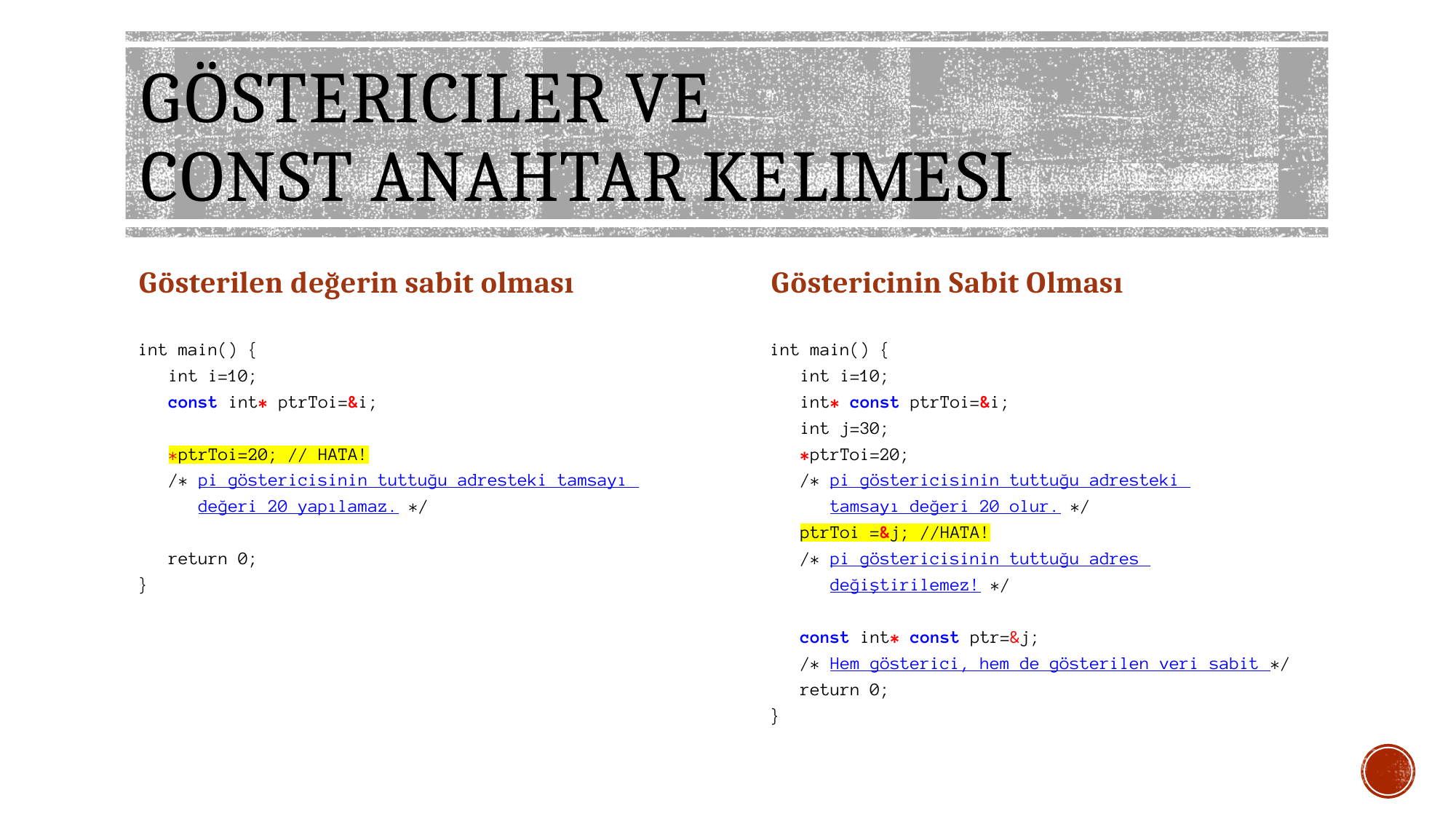

# GÖSTERICILER VE CONST ANAHTAR KELIMESI
Gösterilen değerin sabit olması
Göstericinin Sabit Olması
int main() {
   int i=10;
   const int* ptrToi=&i;

   *ptrToi=20; // HATA!
   /* pi göstericisinin tuttuğu adresteki tamsayı
      değeri 20 yapılamaz. */

   return 0;
}
int main() {
   int i=10;
   int* const ptrToi=&i;
   int j=30;
   *ptrToi=20;
   /* pi göstericisinin tuttuğu adresteki
      tamsayı değeri 20 olur. */
   ptrToi =&j; //HATA!
   /* pi göstericisinin tuttuğu adres
      değiştirilemez! */

   const int* const ptr=&j;
   /* Hem gösterici, hem de gösterilen veri sabit */
   return 0;
}